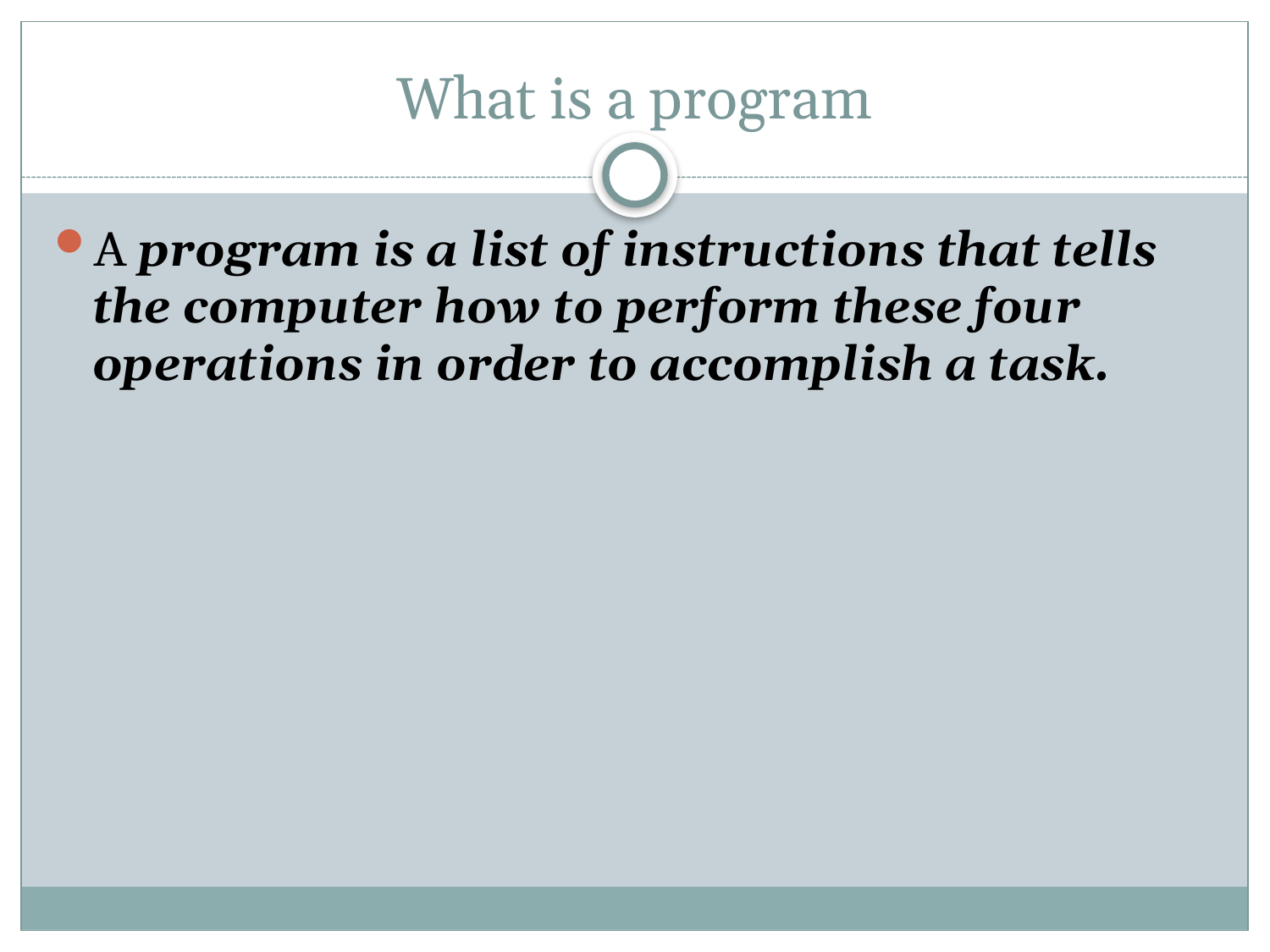

# What is a program
A program is a list of instructions that tells the computer how to perform these four operations in order to accomplish a task.